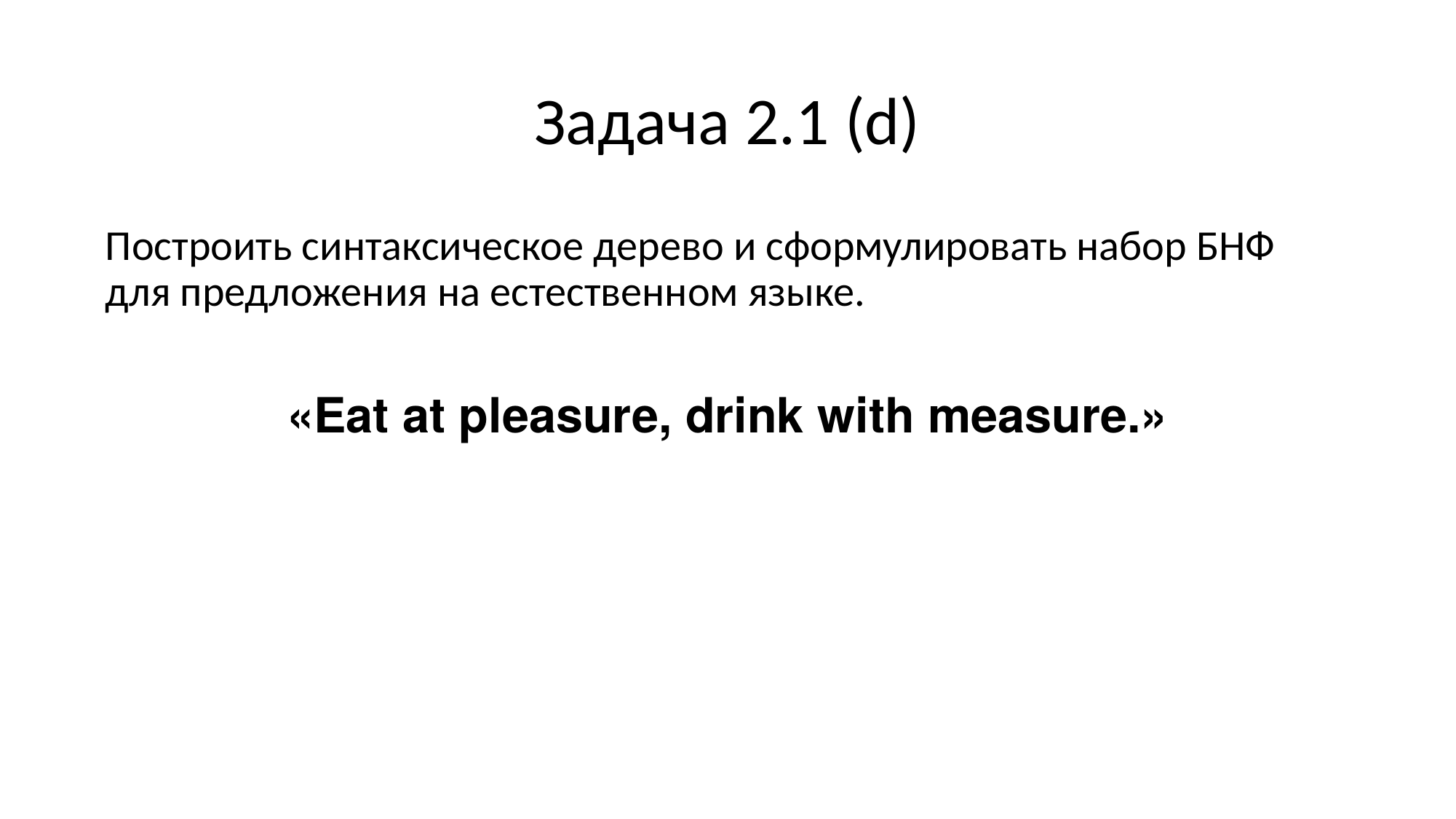

# Задача 2.1 (d)
Построить синтаксическое дерево и сформулировать набор БНФ для предложения на естественном языке.

«Eat at pleasure, drink with measure.»